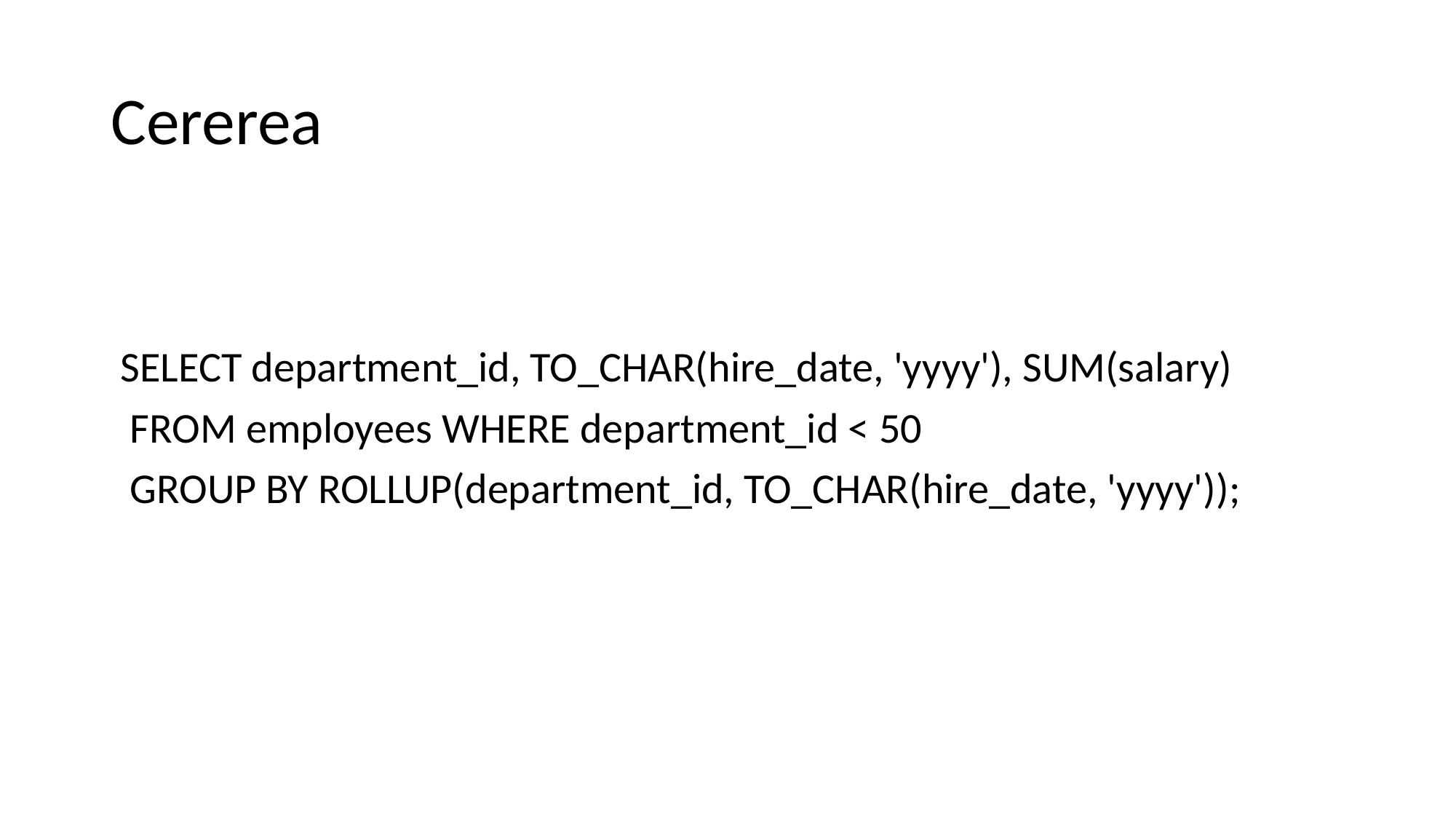

# Cererea

 SELECT department_id, TO_CHAR(hire_date, 'yyyy'), SUM(salary)
  FROM employees WHERE department_id < 50
  GROUP BY ROLLUP(department_id, TO_CHAR(hire_date, 'yyyy'));